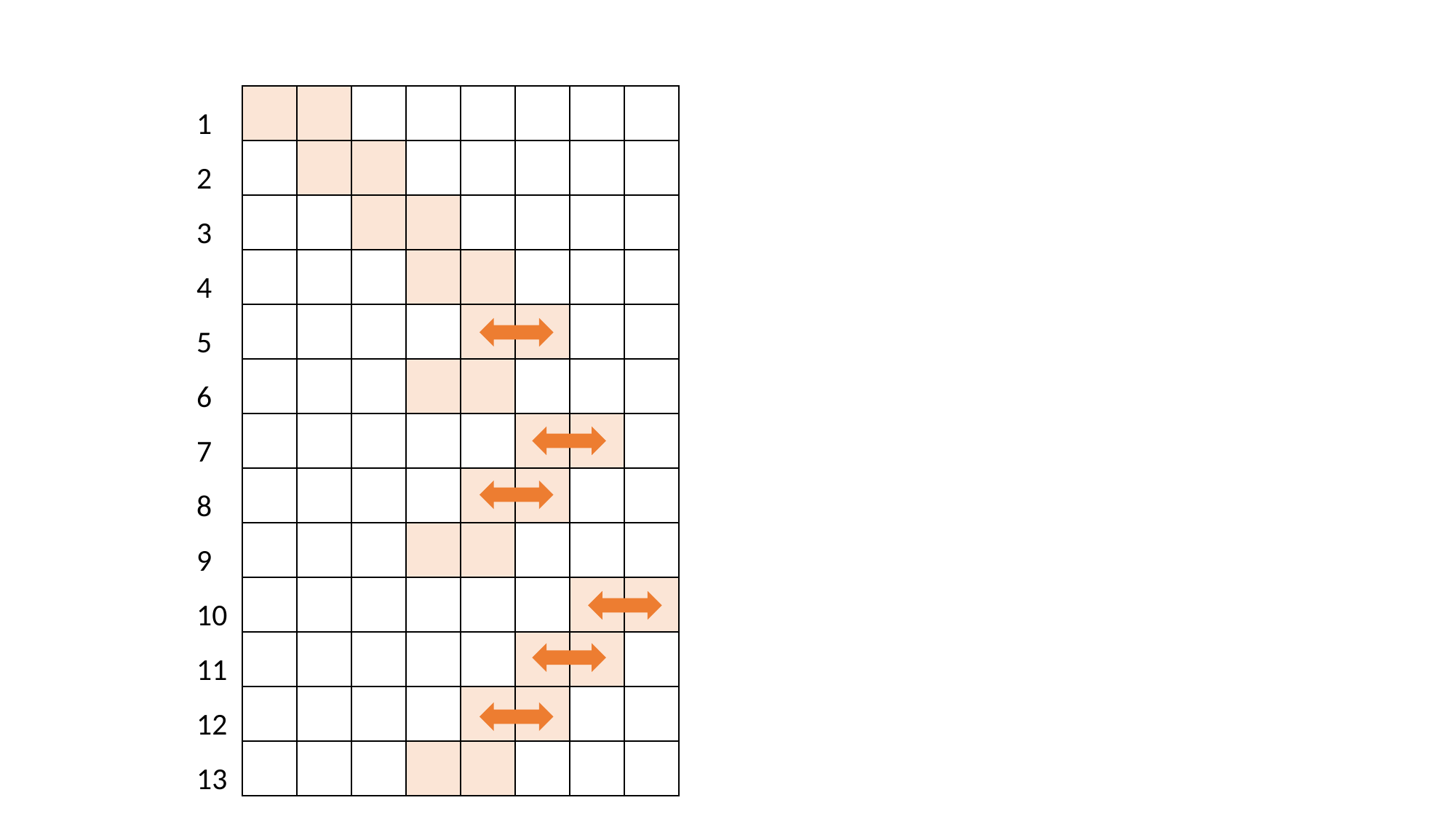

1
2
3
4
5
6
7
8
9
10
11
12
13
|  |  |  |  |  |  |  |  |
| --- | --- | --- | --- | --- | --- | --- | --- |
|  |  |  |  |  |  |  |  |
|  |  |  |  |  |  |  |  |
|  |  |  |  |  |  |  |  |
|  |  |  |  |  |  |  |  |
|  |  |  |  |  |  |  |  |
|  |  |  |  |  |  |  |  |
|  |  |  |  |  |  |  |  |
|  |  |  |  |  |  |  |  |
|  |  |  |  |  |  |  |  |
|  |  |  |  |  |  |  |  |
|  |  |  |  |  |  |  |  |
|  |  |  |  |  |  |  |  |